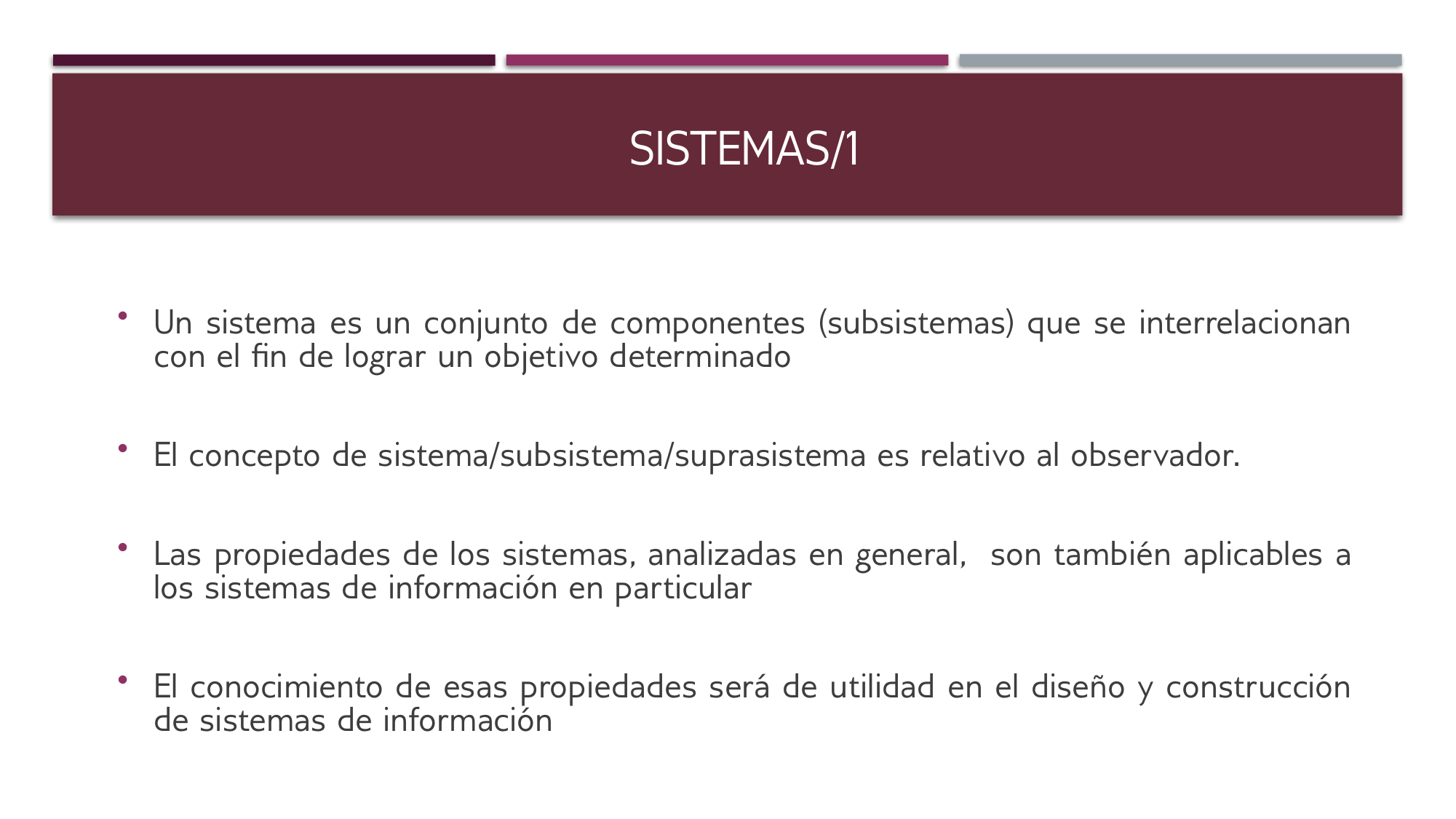

# Sistemas/1
Un sistema es un conjunto de componentes (subsistemas) que se interrelacionan con el fin de lograr un objetivo determinado

El concepto de sistema/subsistema/suprasistema es relativo al observador.

Las propiedades de los sistemas, analizadas en general,  son también aplicables a los sistemas de información en particular

El conocimiento de esas propiedades será de utilidad en el diseño y construcción de sistemas de información